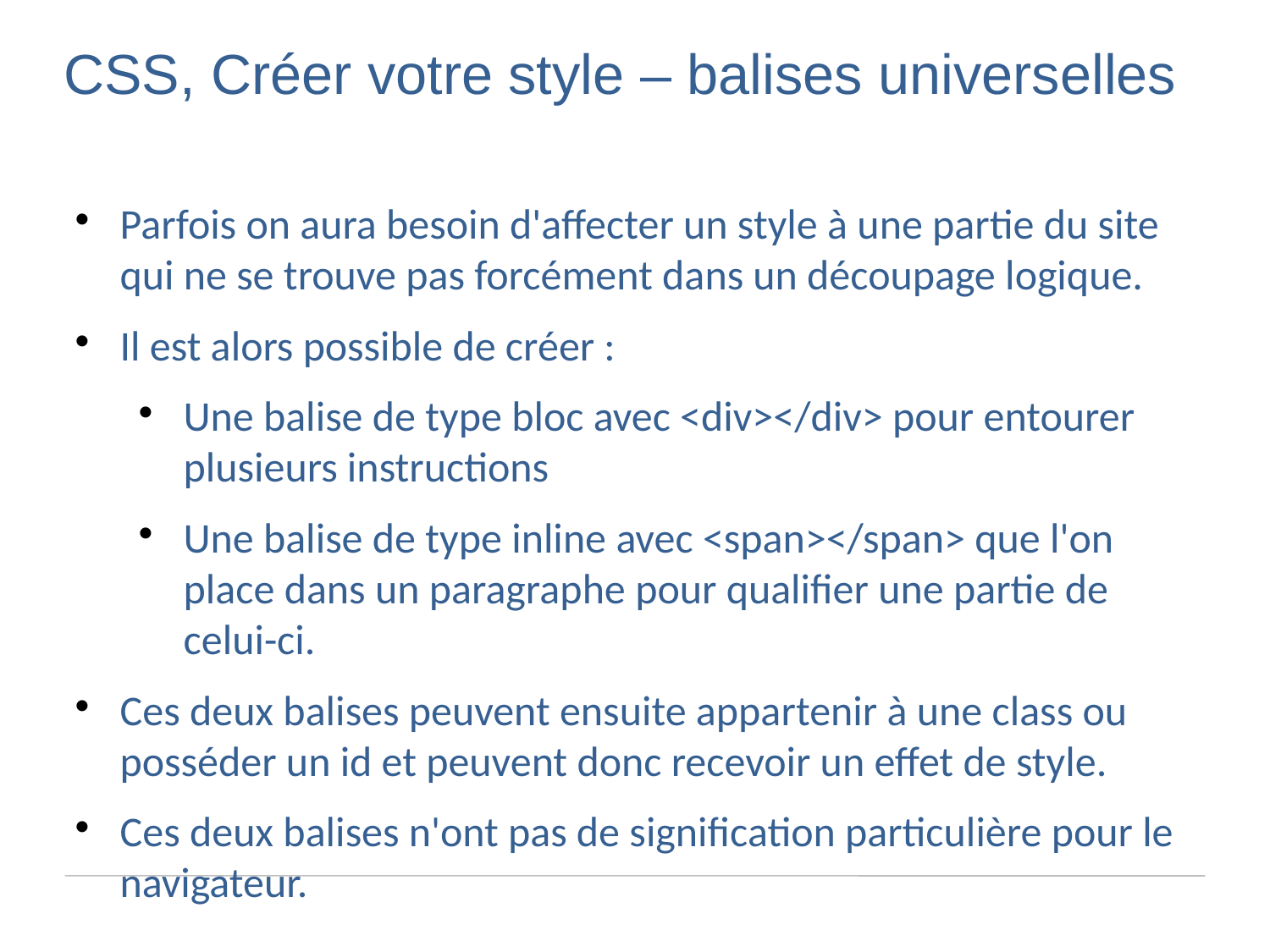

CSS, Créer votre style – balises universelles
Parfois on aura besoin d'affecter un style à une partie du site qui ne se trouve pas forcément dans un découpage logique.
Il est alors possible de créer :
Une balise de type bloc avec <div></div> pour entourer plusieurs instructions
Une balise de type inline avec <span></span> que l'on place dans un paragraphe pour qualifier une partie de celui-ci.
Ces deux balises peuvent ensuite appartenir à une class ou posséder un id et peuvent donc recevoir un effet de style.
Ces deux balises n'ont pas de signification particulière pour le navigateur.